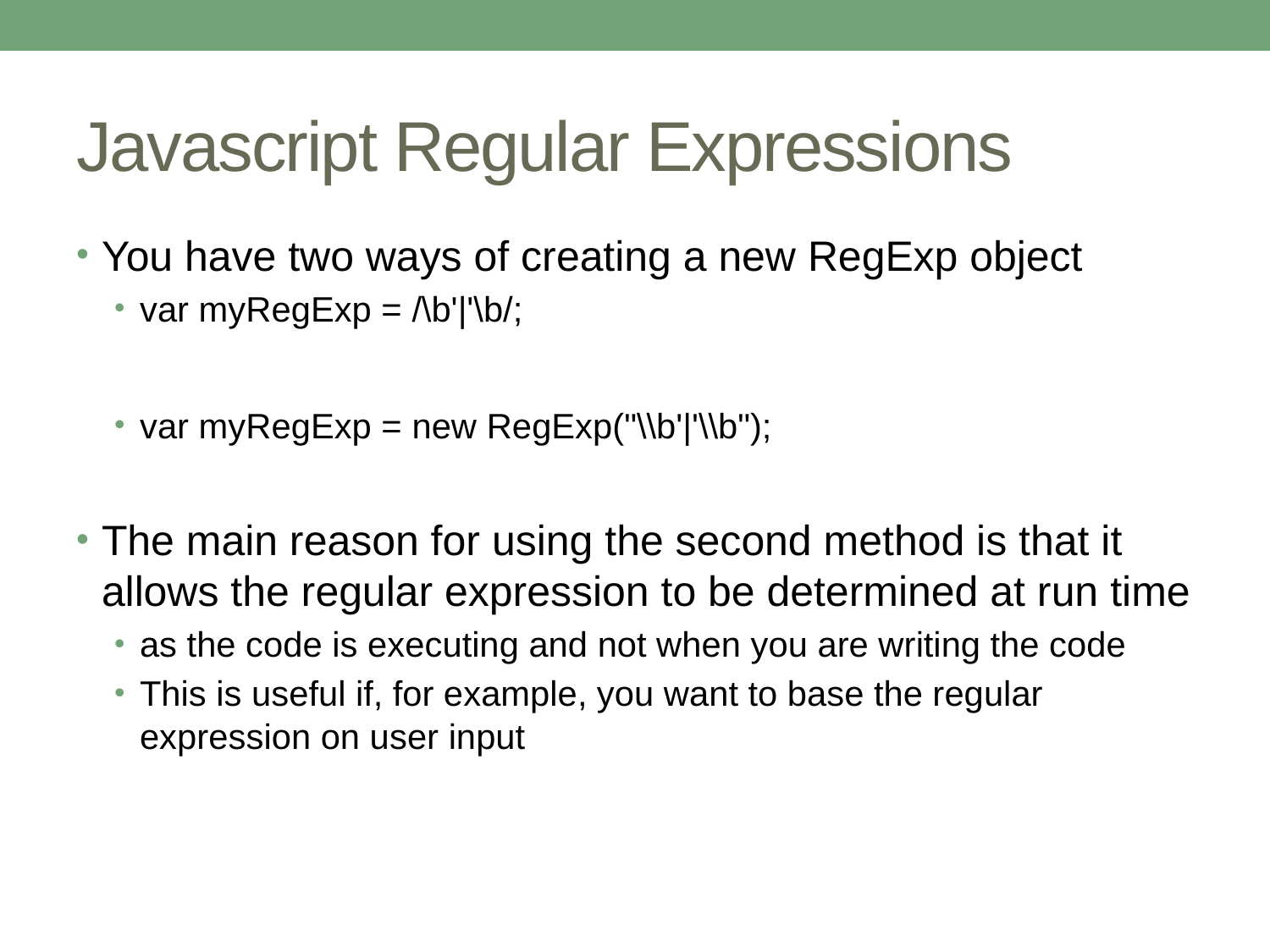

# Javascript Regular Expressions
You have two ways of creating a new RegExp object
var myRegExp = /\b'|'\b/;

var myRegExp = new RegExp("\\b'|'\\b");

The main reason for using the second method is that it allows the regular expression to be determined at run time
as the code is executing and not when you are writing the code
This is useful if, for example, you want to base the regular expression on user input